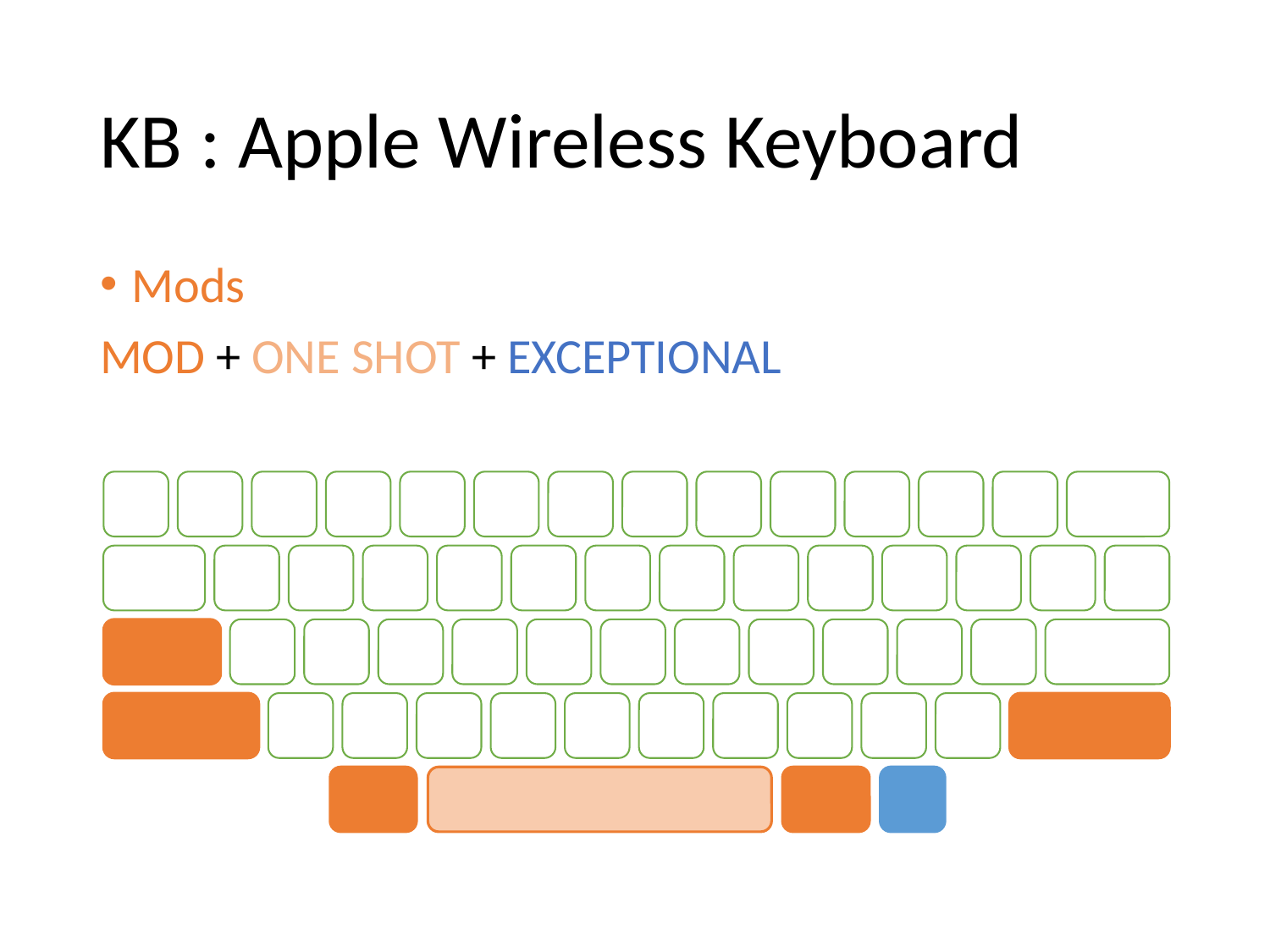

# KB : Apple Wireless Keyboard
Mods
MOD + ONE SHOT + EXCEPTIONAL